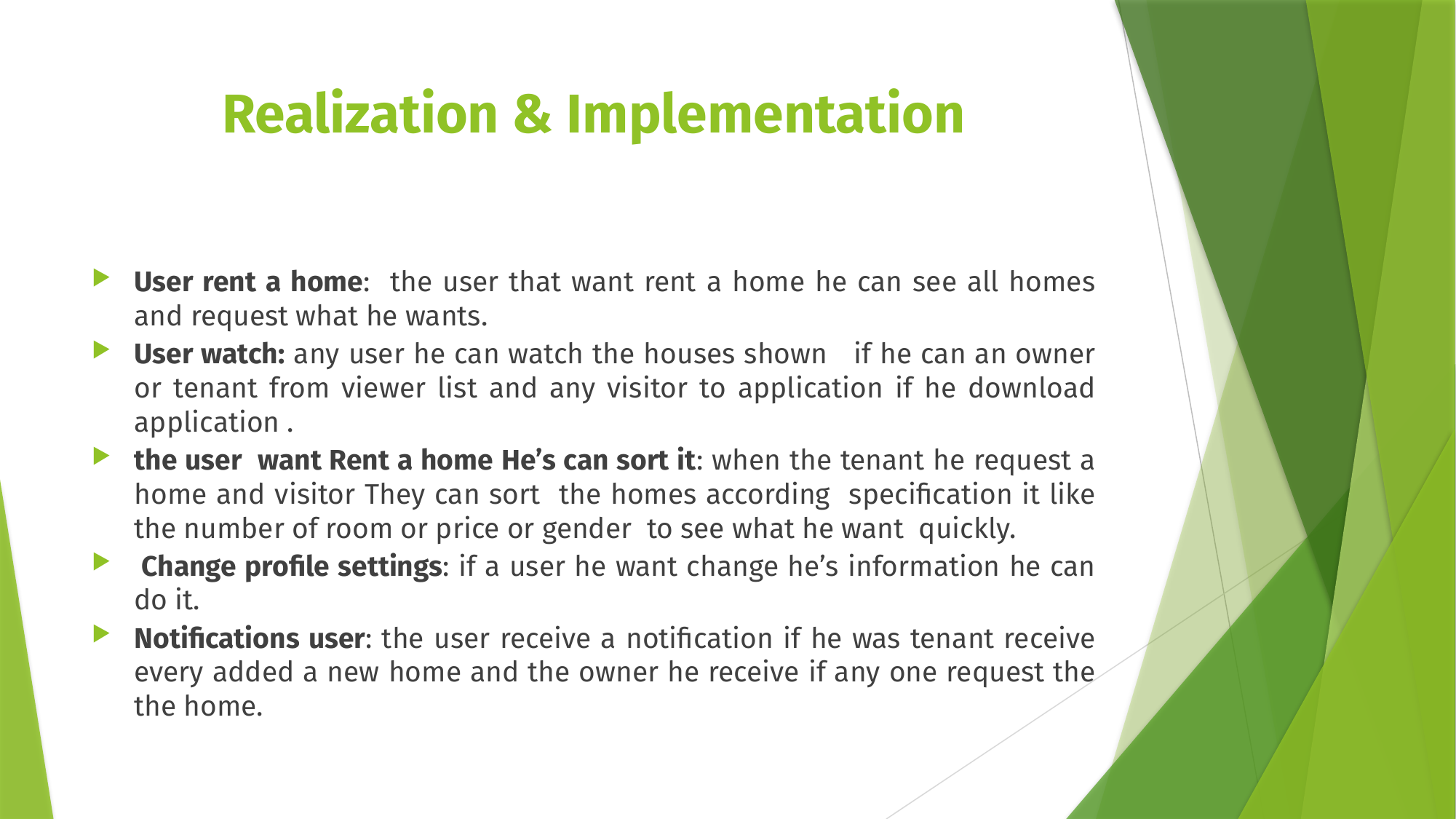

# Realization & Implementation
User rent a home:  the user that want rent a home he can see all homes and request what he wants.
User watch: any user he can watch the houses shown   if he can an owner or tenant from viewer list and any visitor to application if he download application .
the user  want Rent a home He’s can sort it: when the tenant he request a home and visitor They can sort  the homes according  specification it like the number of room or price or gender  to see what he want  quickly.
 Change profile settings: if a user he want change he’s information he can do it.
Notifications user: the user receive a notification if he was tenant receive every added a new home and the owner he receive if any one request the the home.